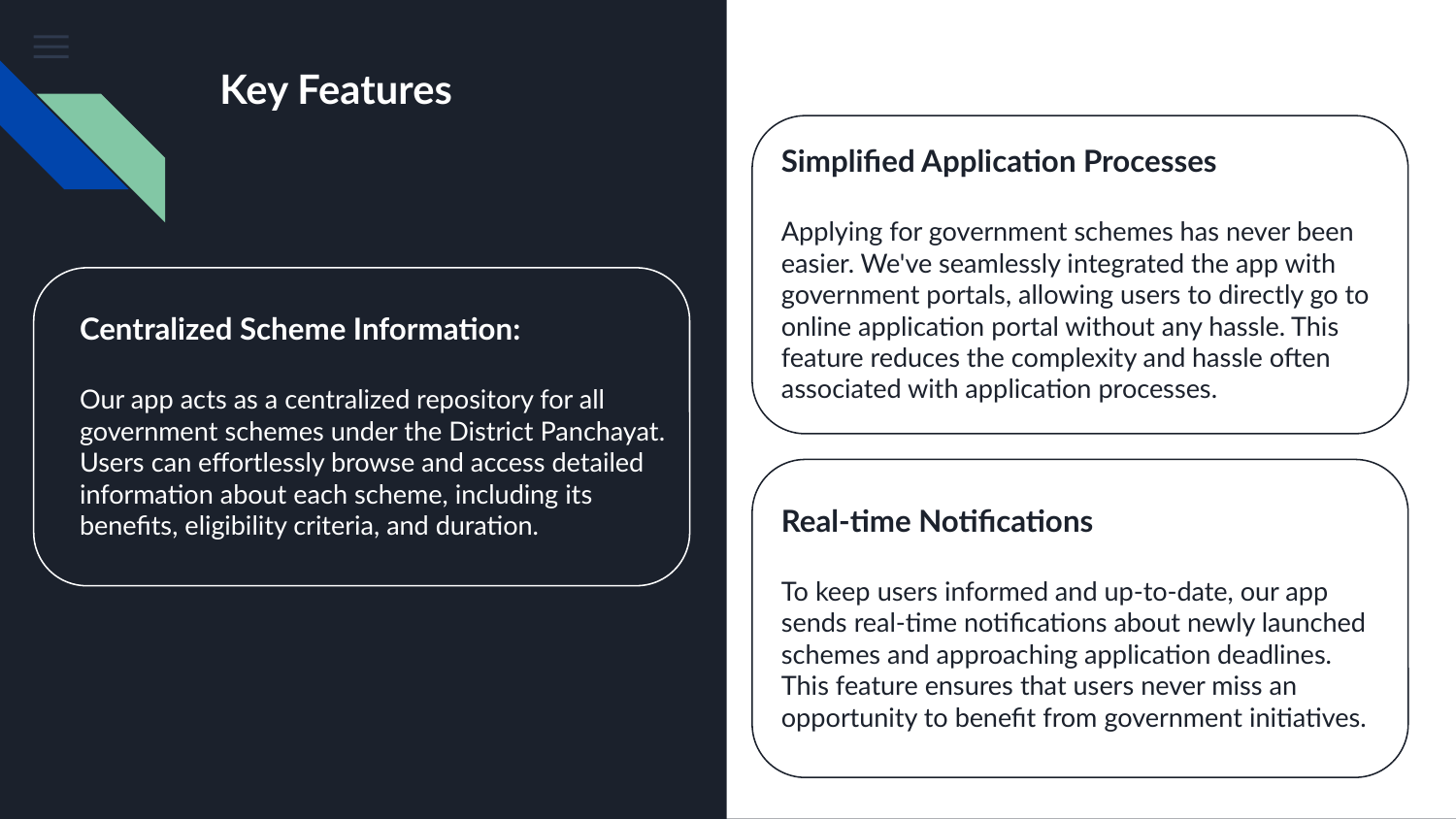

Key Features

Simplified Application Processes

Applying for government schemes has never been easier. We've seamlessly integrated the app with government portals, allowing users to directly go to online application portal without any hassle. This feature reduces the complexity and hassle often associated with application processes.

Centralized Scheme Information:

Our app acts as a centralized repository for all government schemes under the District Panchayat. Users can effortlessly browse and access detailed information about each scheme, including its benefits, eligibility criteria, and duration.

Real-time Notifications

To keep users informed and up-to-date, our app sends real-time notifications about newly launched schemes and approaching application deadlines. This feature ensures that users never miss an opportunity to benefit from government initiatives.